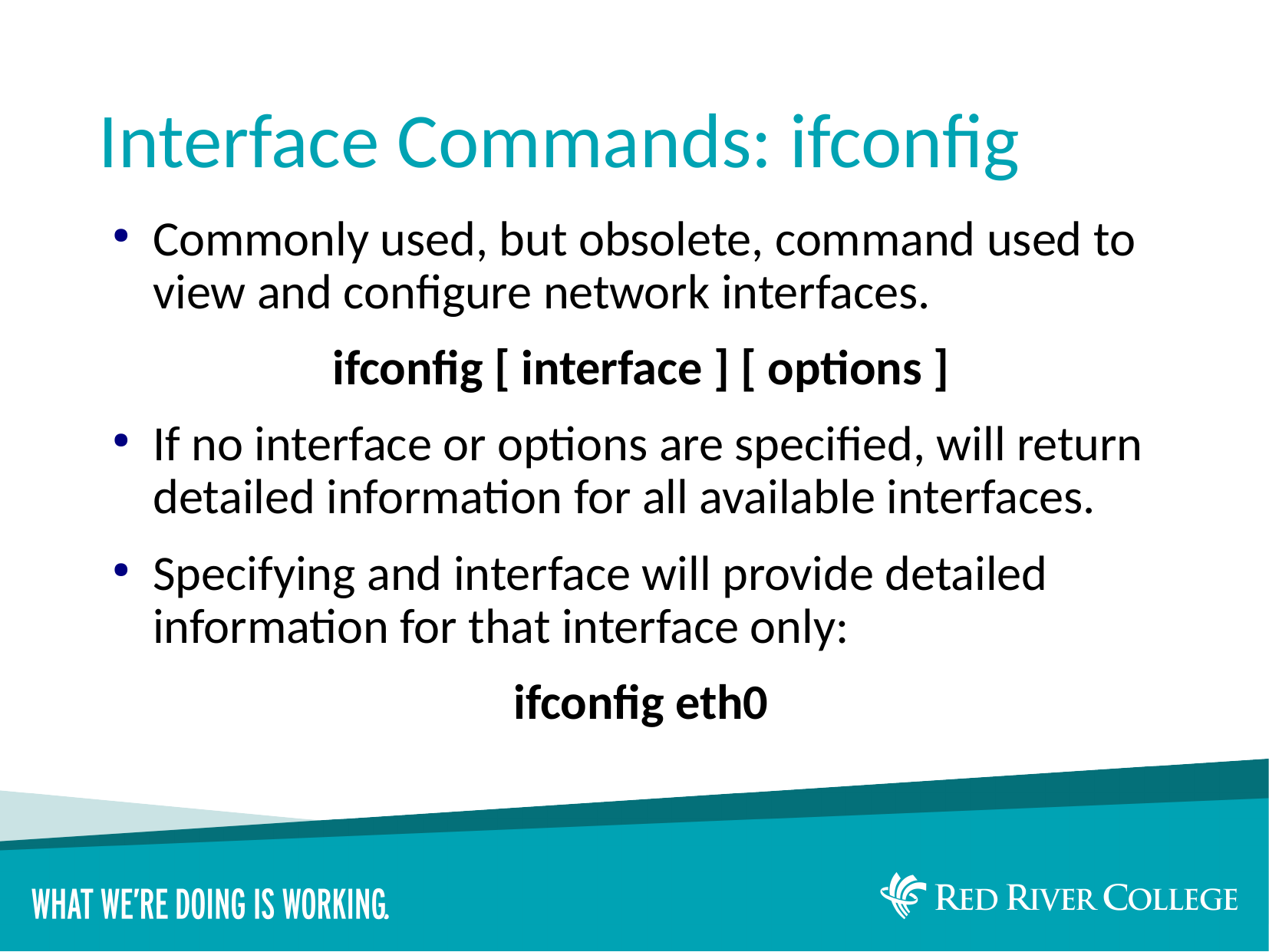

# Interface Commands: ifconfig
Commonly used, but obsolete, command used to view and configure network interfaces.
ifconfig [ interface ] [ options ]
If no interface or options are specified, will return detailed information for all available interfaces.
Specifying and interface will provide detailed information for that interface only:
ifconfig eth0